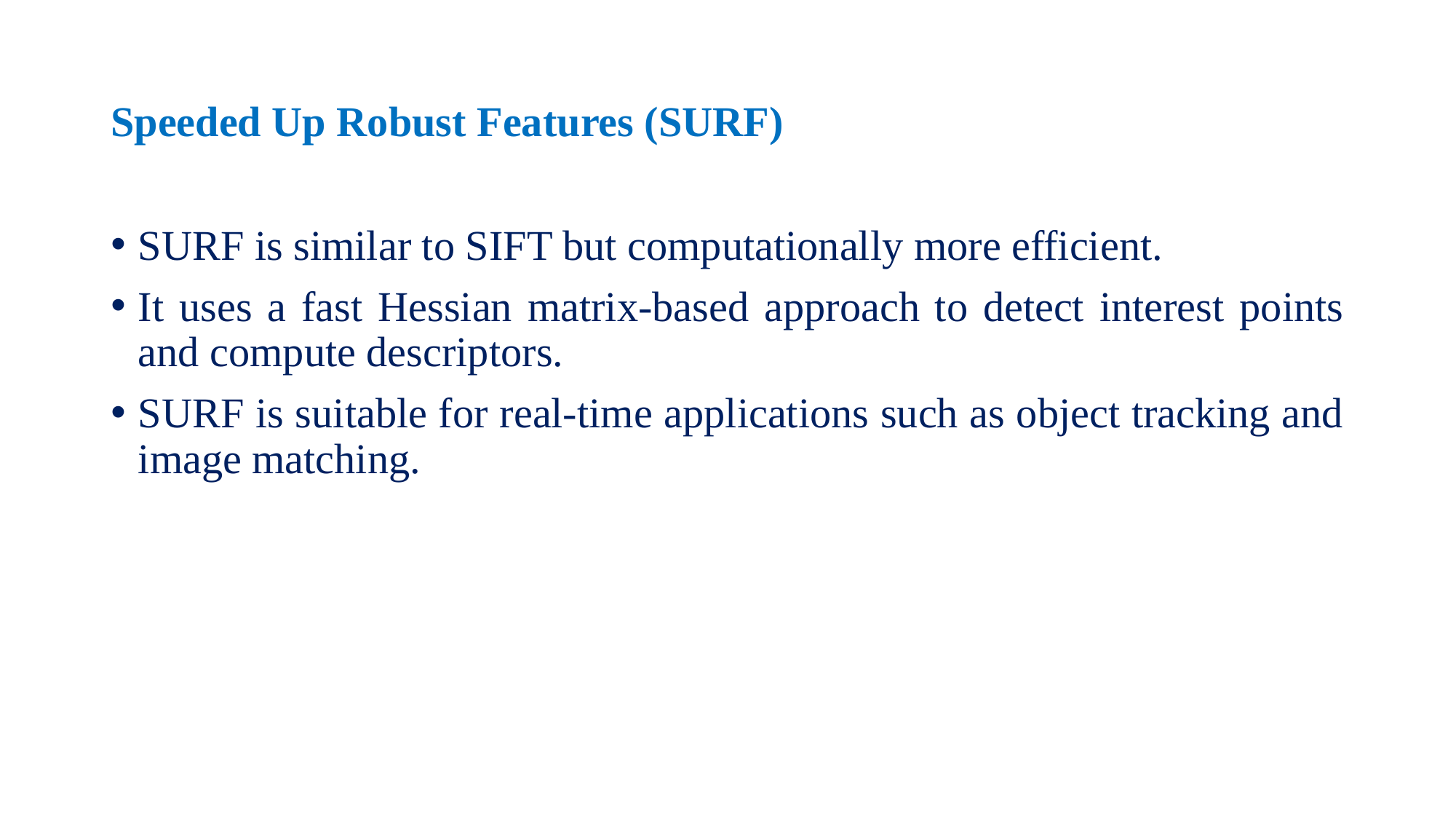

# Speeded Up Robust Features (SURF)
SURF is similar to SIFT but computationally more efficient.
It uses a fast Hessian matrix-based approach to detect interest points and compute descriptors.
SURF is suitable for real-time applications such as object tracking and image matching.